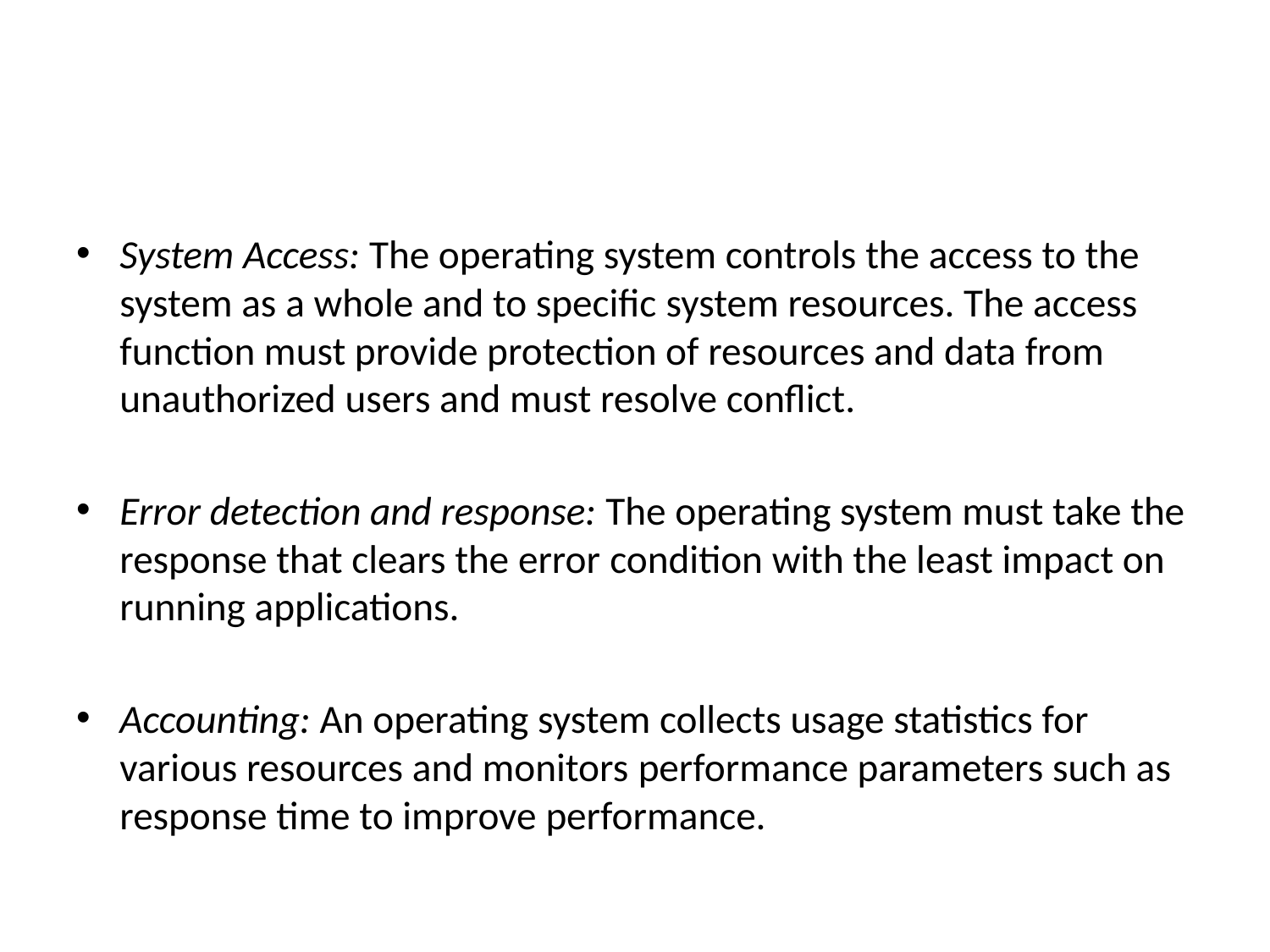

#
System Access: The operating system controls the access to the system as a whole and to specific system resources. The access function must provide protection of resources and data from unauthorized users and must resolve conflict.

Error detection and response: The operating system must take the response that clears the error condition with the least impact on running applications.

Accounting: An operating system collects usage statistics for various resources and monitors performance parameters such as response time to improve performance.